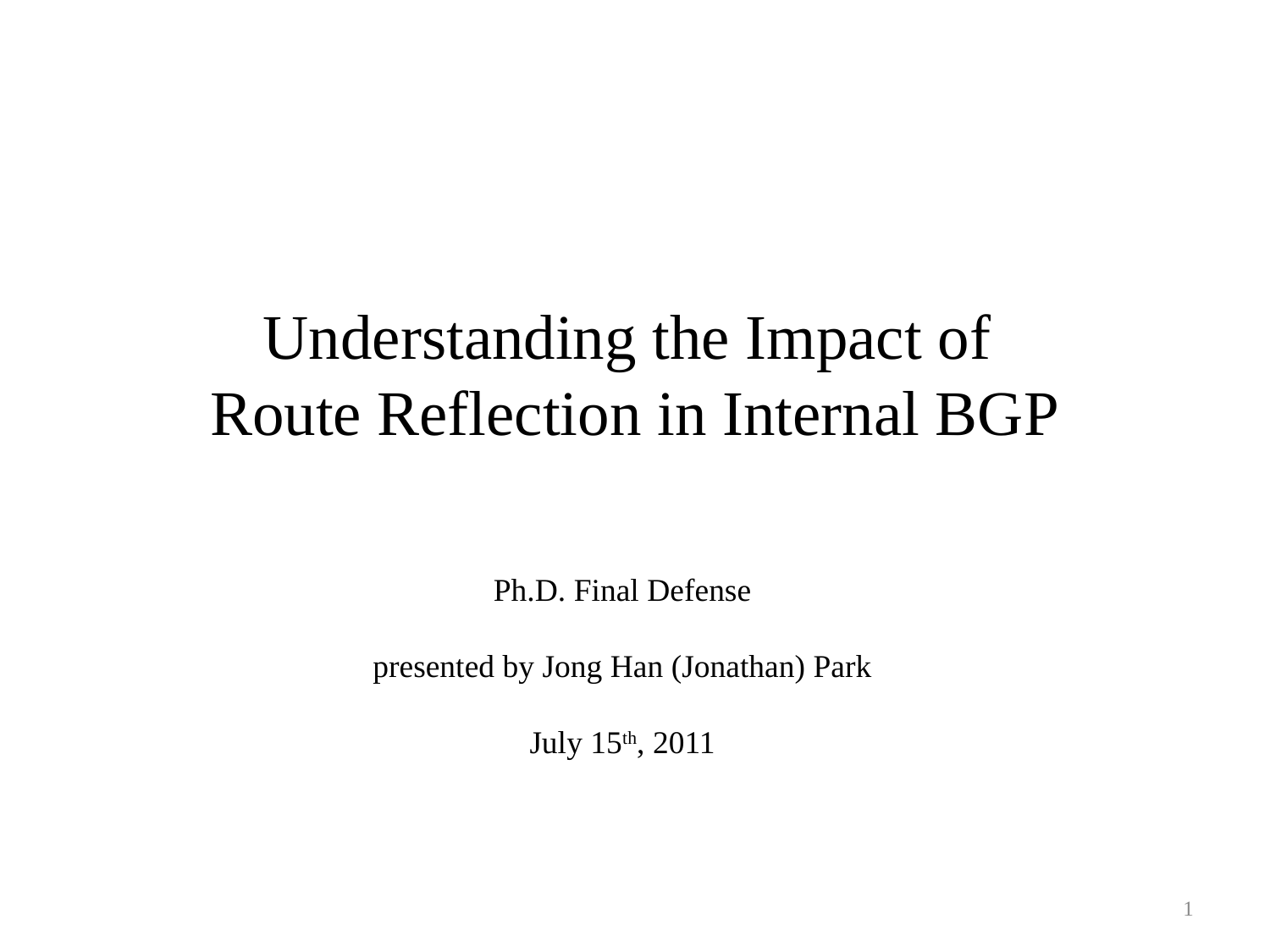

# Understanding the Impact of Route Reflection in Internal BGP
Ph.D. Final Defense

presented by Jong Han (Jonathan) Park

July 15th, 2011

1